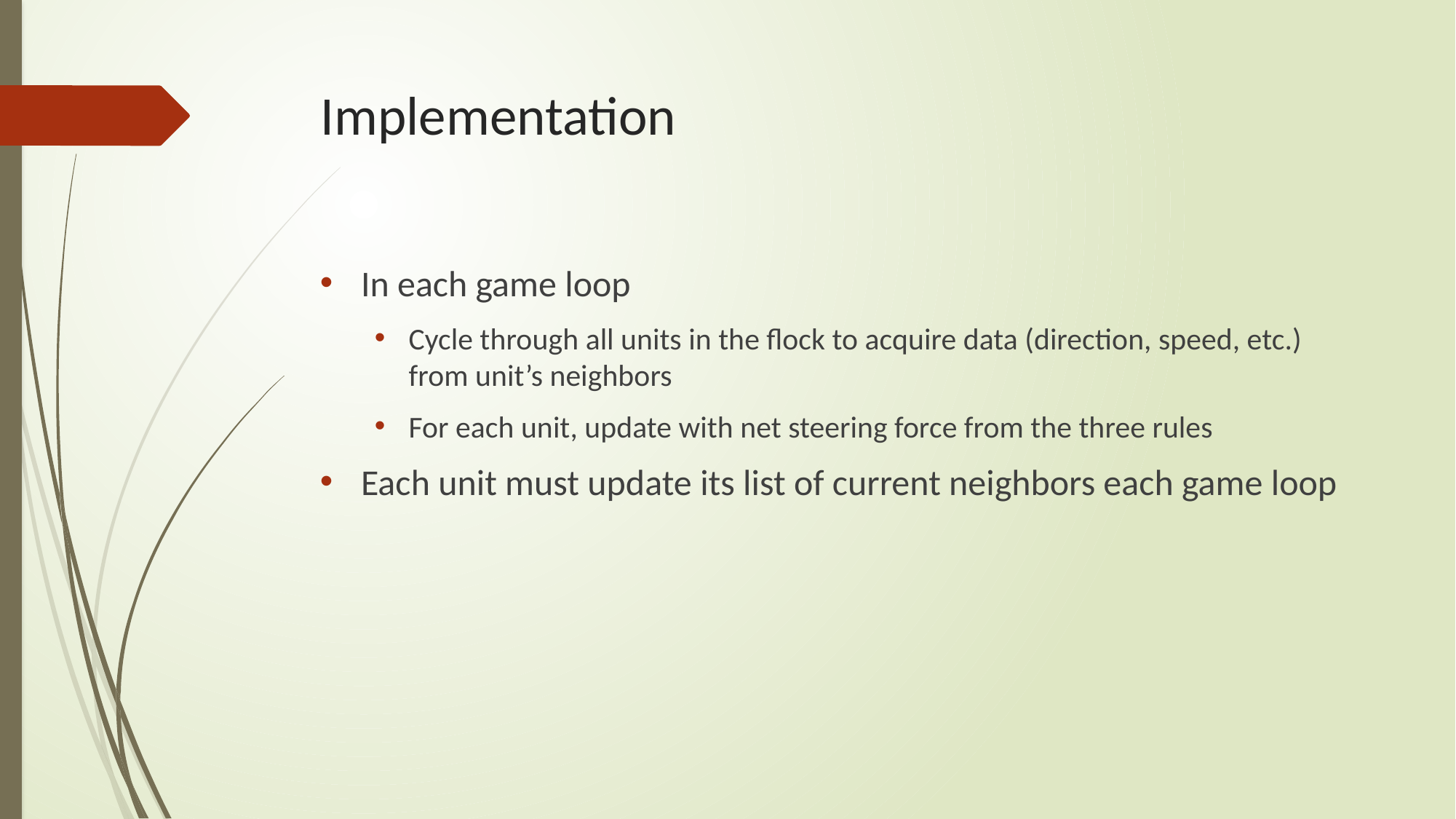

# Implementation
In each game loop
Cycle through all units in the flock to acquire data (direction, speed, etc.) from unit’s neighbors
For each unit, update with net steering force from the three rules
Each unit must update its list of current neighbors each game loop